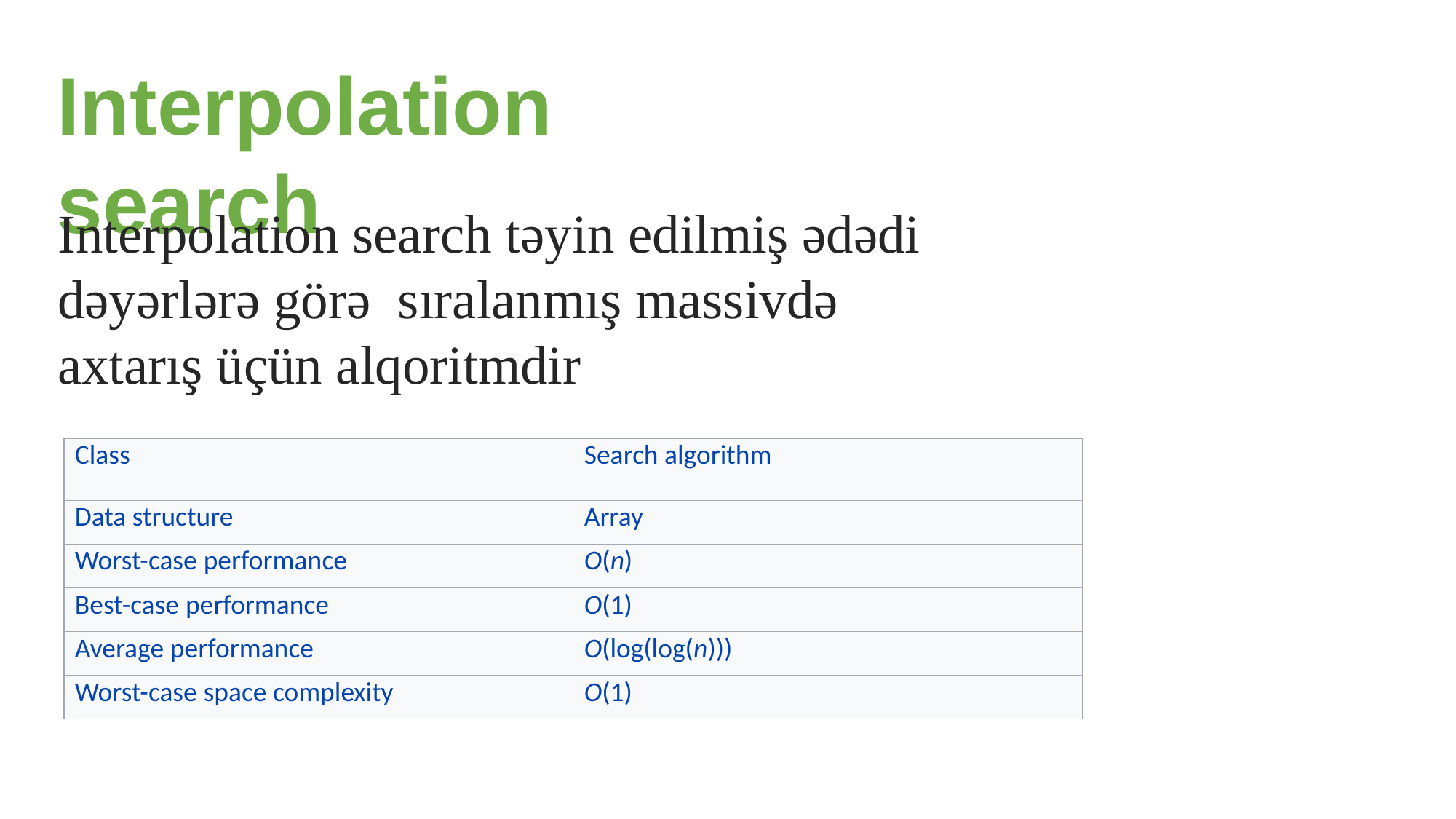

Interpolation search
Interpolation search təyin edilmiş ədədi dəyərlərə görə  sıralanmış massivdə axtarış üçün alqoritmdir
| Class | Search algorithm |
| --- | --- |
| Data structure | Array |
| Worst-case performance | O(n) |
| Best-case performance | O(1) |
| Average performance | O(log(log(n))) |
| Worst-case space complexity | O(1) |